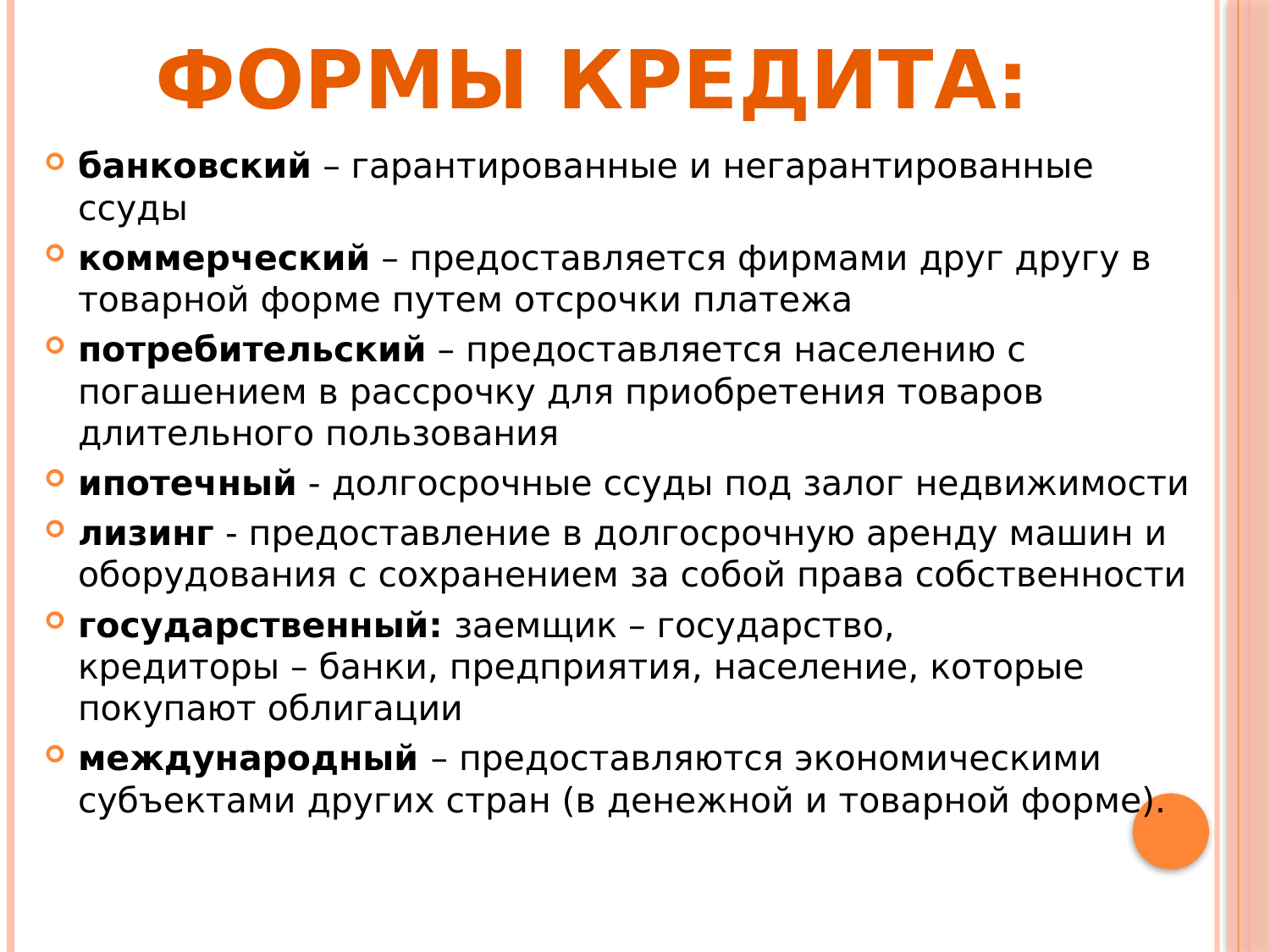

# Формы кредита:
банковский – гарантированные и негарантированные  ссуды
коммерческий – предоставляется фирмами друг другу в товарной форме путем отсрочки платежа
потребительский – предоставляется населению с погашением в рассрочку для приобретения товаров длительного пользования
ипотечный - долгосрочные ссуды под залог недвижимости
лизинг - предоставление в долгосрочную аренду машин и оборудования с сохранением за собой права собственности
государственный: заемщик – государство, кредиторы – банки, предприятия, население, которые покупают облигации
международный – предоставляются экономическими субъектами других стран (в денежной и товарной форме).